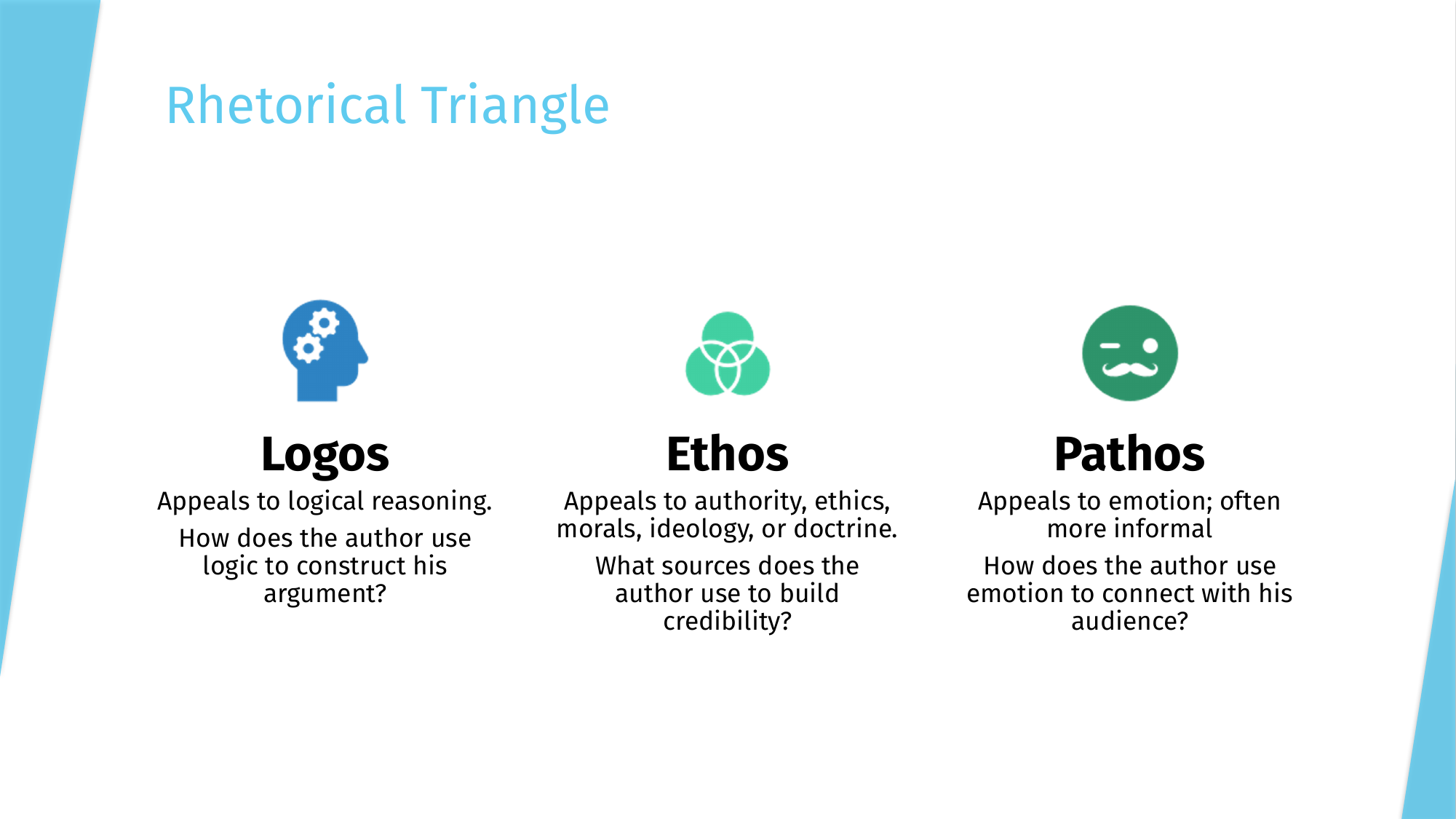

# Rhetorical Triangle
Logos
Appeals to logical reasoning.
How does the author use logic to construct his argument?
Ethos
Appeals to authority, ethics, morals, ideology, or doctrine.
What sources does the author use to build credibility?
Pathos
Appeals to emotion; often more informal
How does the author use emotion to connect with his audience?